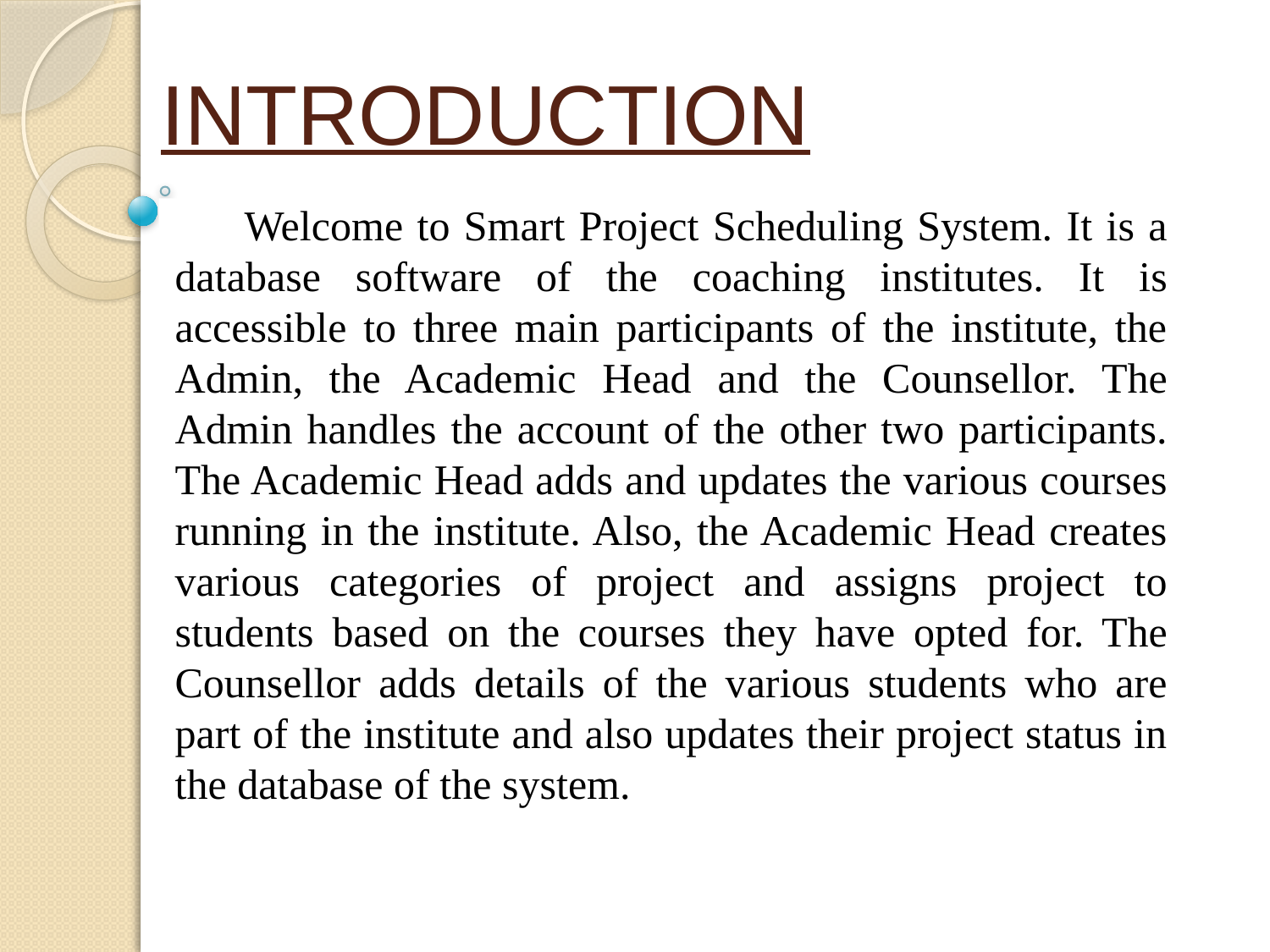

# INTRODUCTION
     Welcome to Smart Project Scheduling System. It is a database software of the coaching institutes. It is accessible to three main participants of the institute, the Admin, the Academic Head and the Counsellor. The Admin handles the account of the other two participants. The Academic Head adds and updates the various courses running in the institute. Also, the Academic Head creates various categories of project and assigns project to students based on the courses they have opted for. The Counsellor adds details of the various students who are part of the institute and also updates their project status in the database of the system.